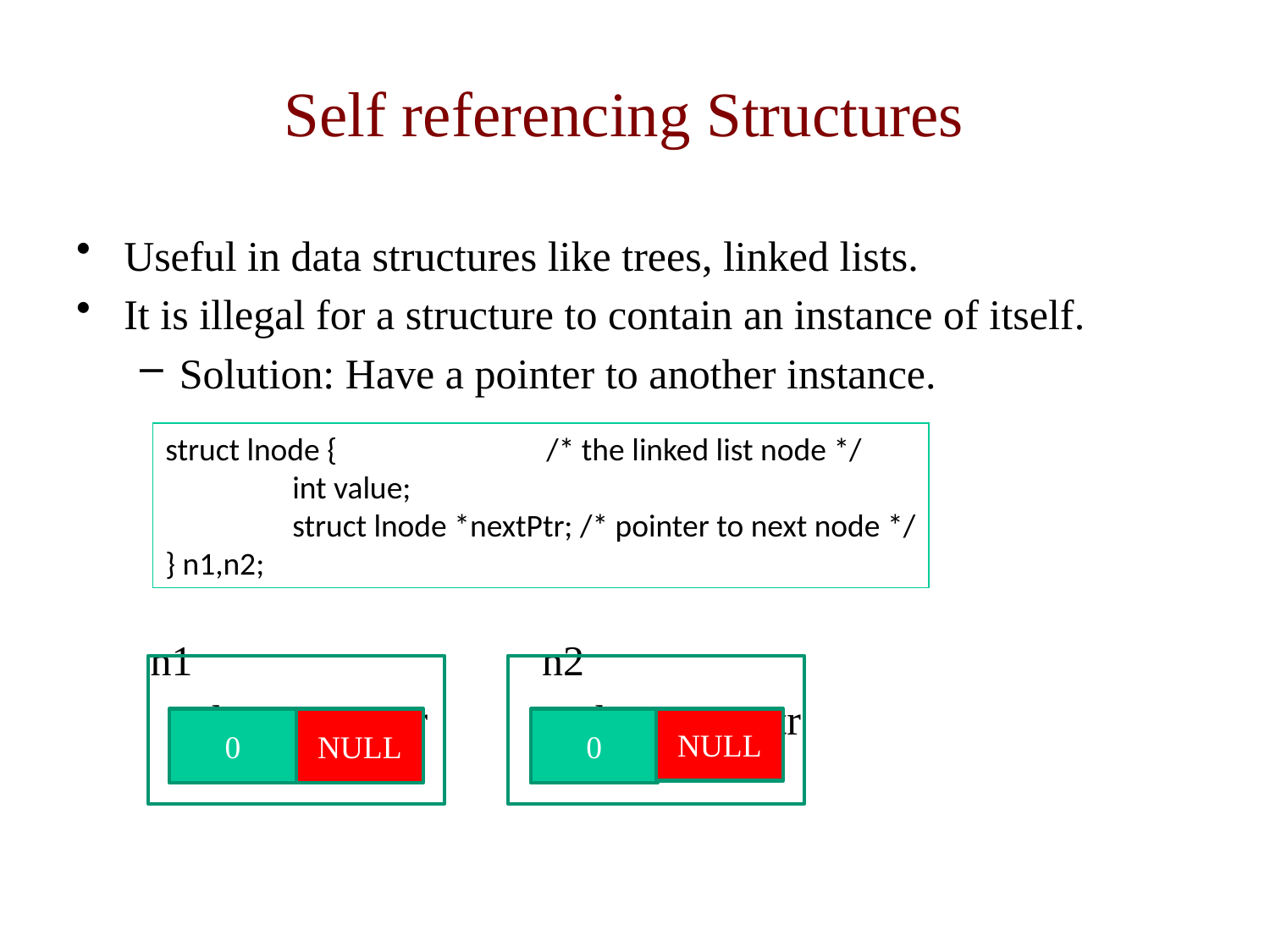

# Self referencing Structures
Useful in data structures like trees, linked lists.
It is illegal for a structure to contain an instance of itself.
Solution: Have a pointer to another instance.

 n1                                 n2
   value    nextPtr            value   nextPtr
struct lnode { 		/* the linked list node */
	int value;
	struct lnode *nextPtr; /* pointer to next node */
} n1,n2;

0
NULL

0
NULL